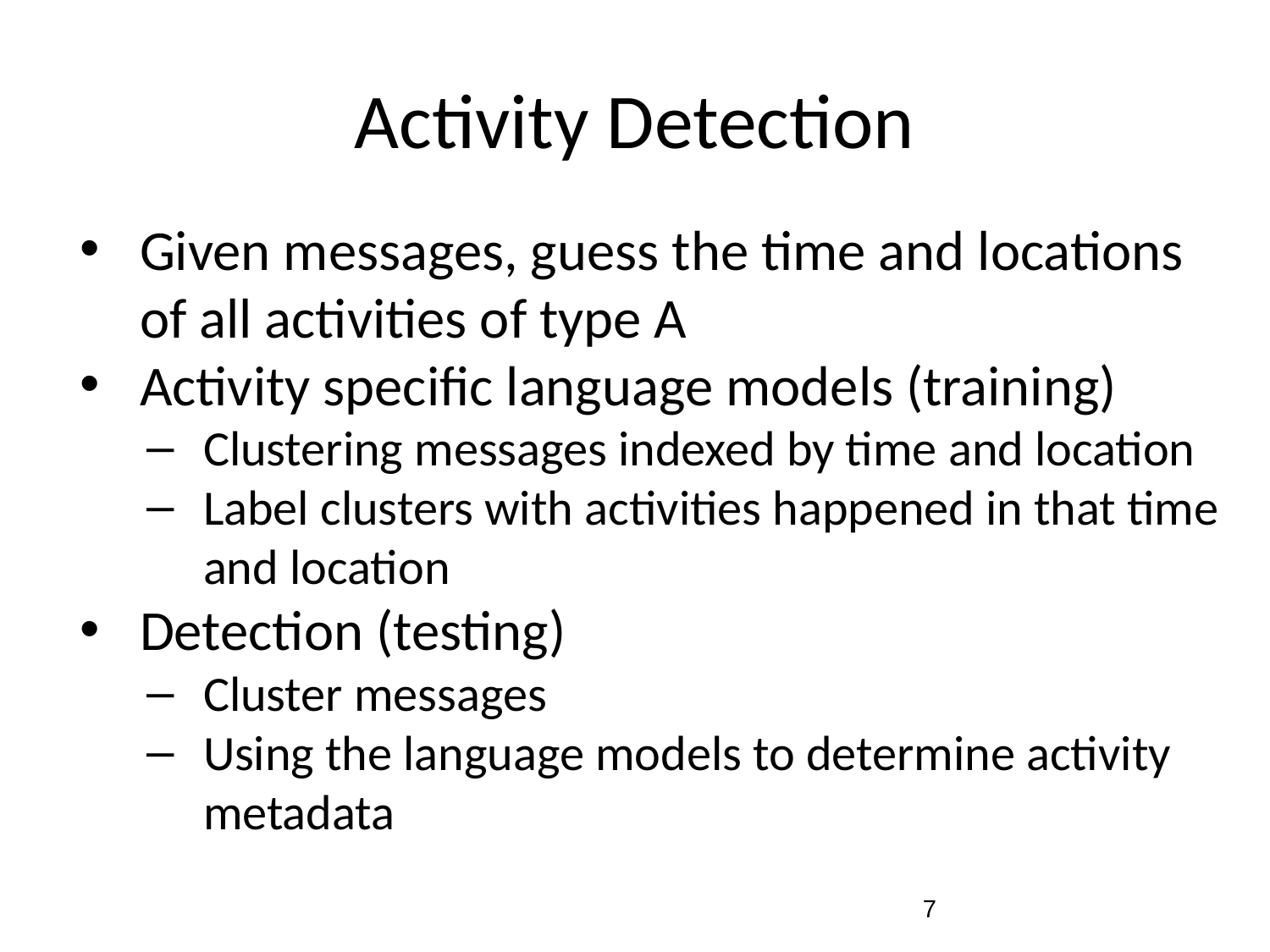

# Activity Detection
Given messages, guess the time and locations of all activities of type A
Activity specific language models (training)
Clustering messages indexed by time and location
Label clusters with activities happened in that time and location
Detection (testing)
Cluster messages
Using the language models to determine activity metadata
7